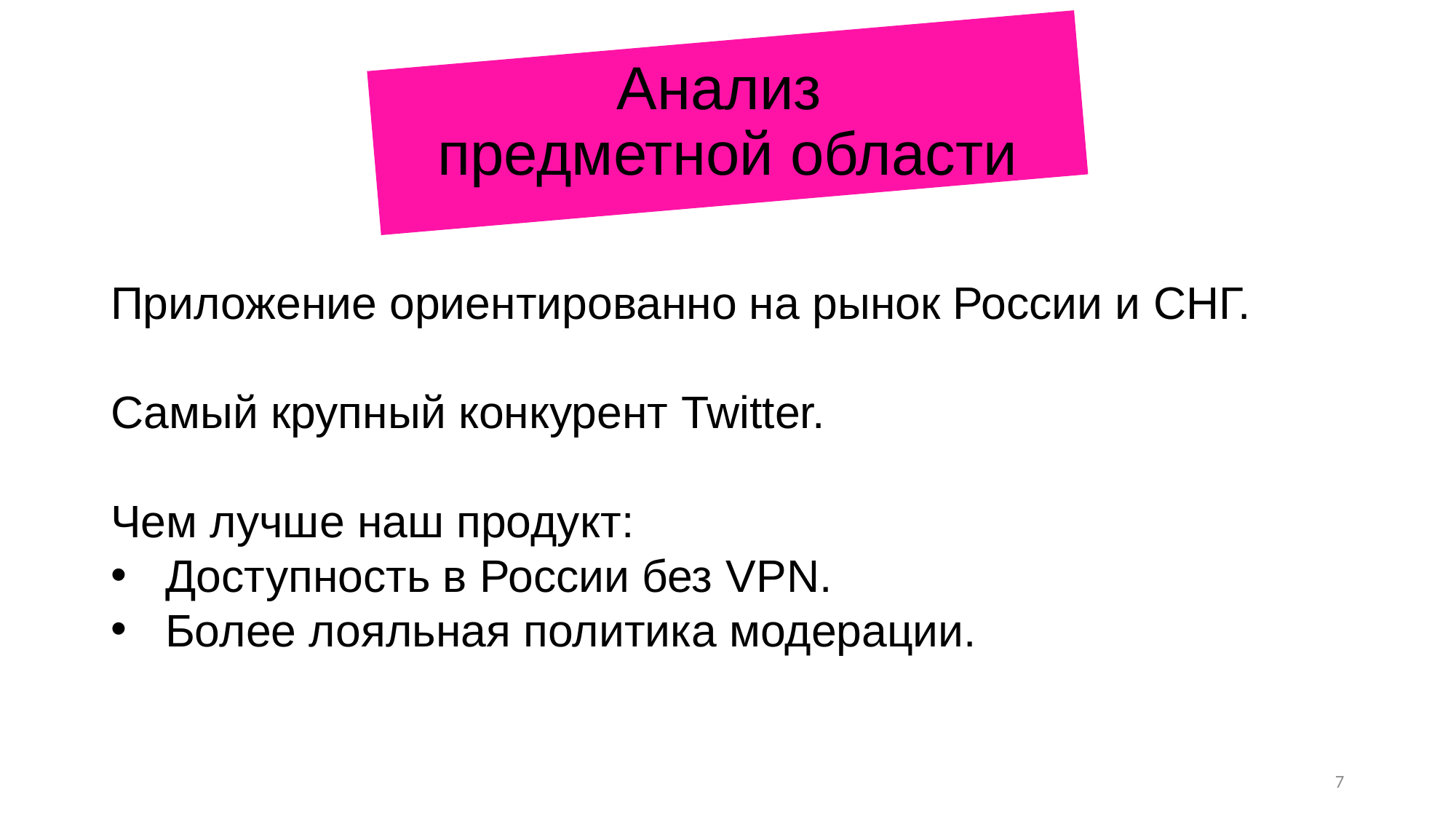

# Анализ предметной области
Приложение ориентированно на рынок России и СНГ.

Самый крупный конкурент Twitter.

Чем лучше наш продукт:
Доступность в России без VPN.
Более лояльная политика модерации.
7